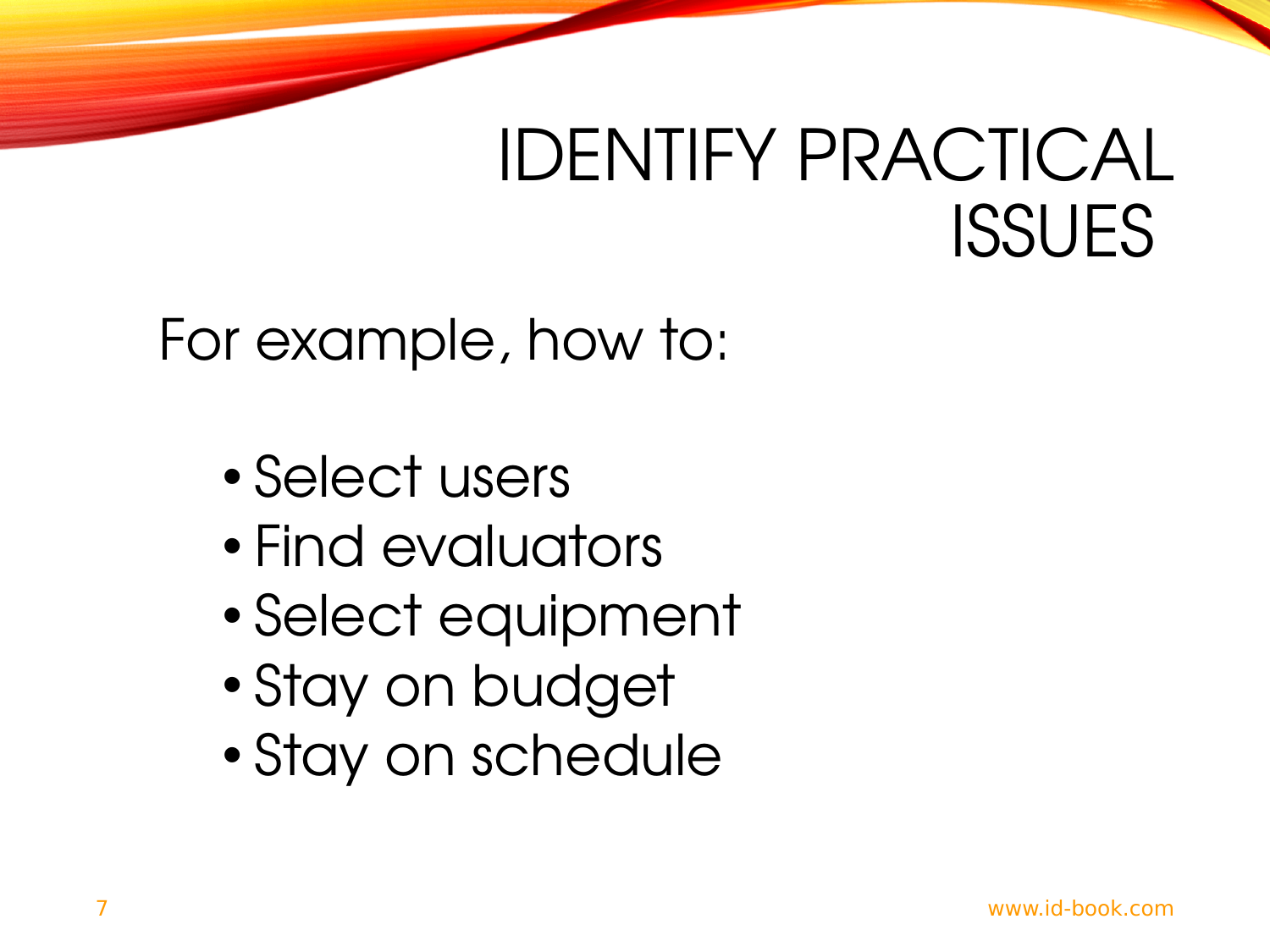

# Identify practical issues
For example, how to:
Select users
Find evaluators
Select equipment
Stay on budget
Stay on schedule
7
www.id-book.com